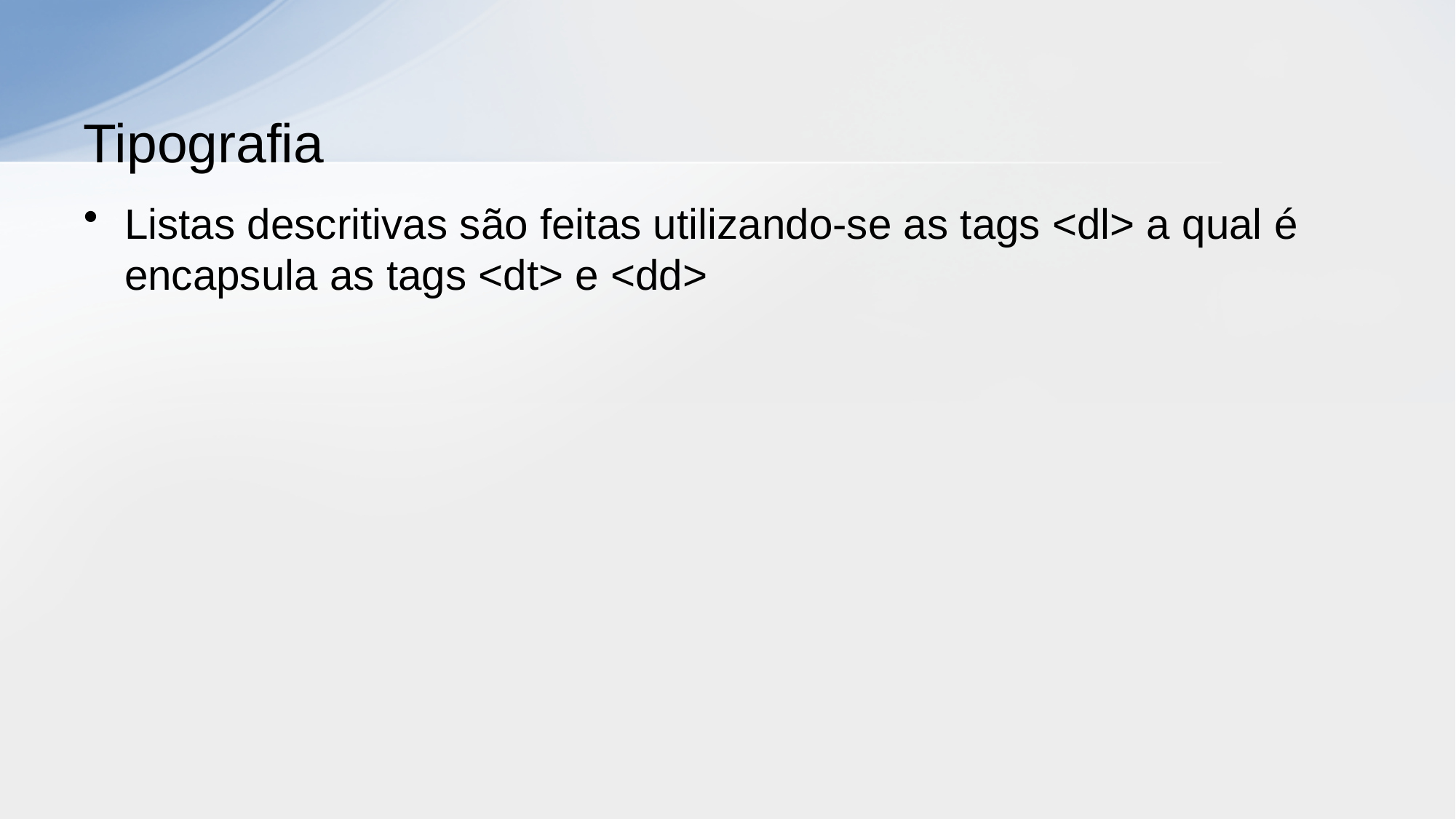

# Tipografia
Listas descritivas são feitas utilizando-se as tags <dl> a qual é encapsula as tags <dt> e <dd>